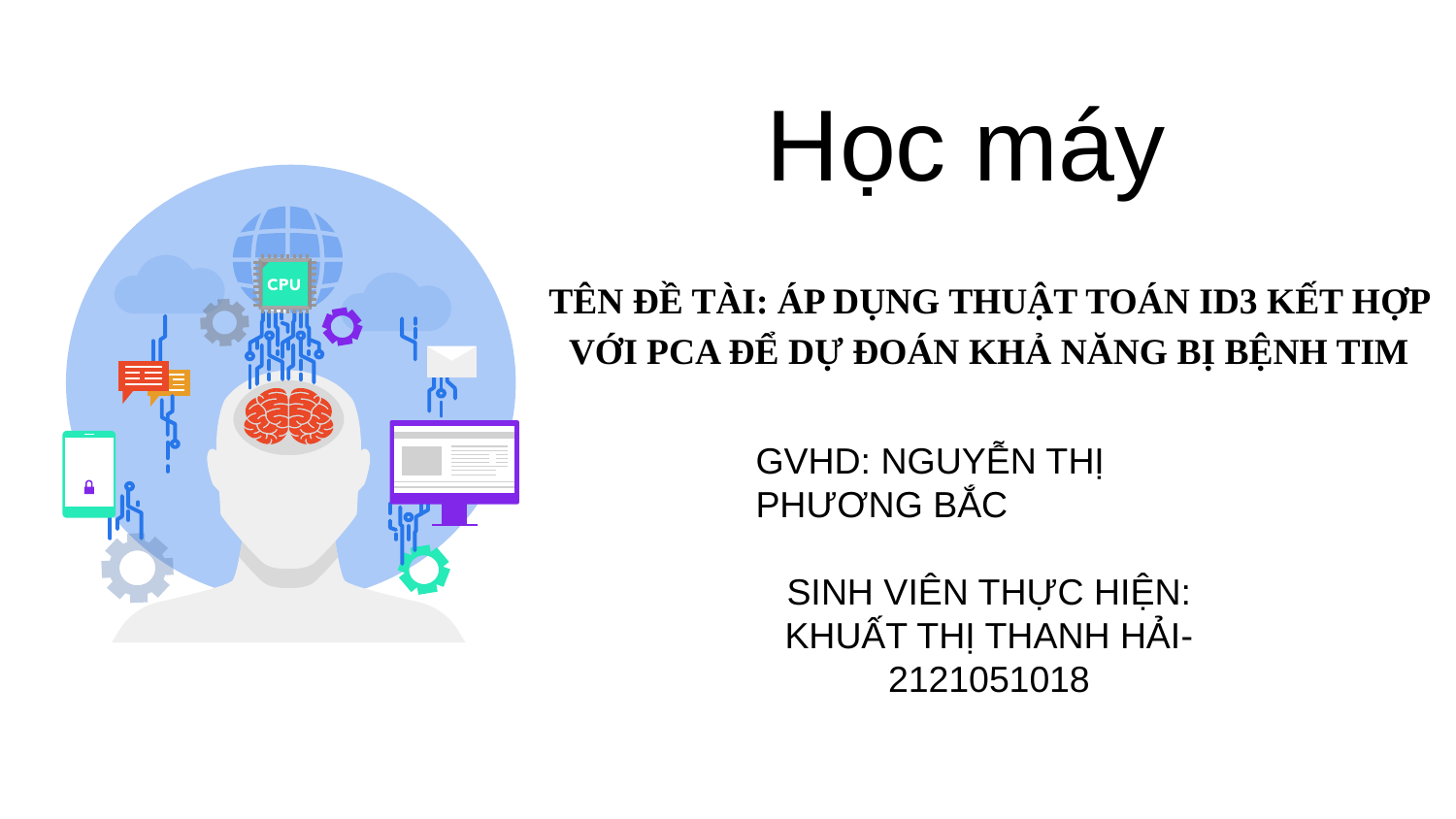

# Học máy

TÊN ĐỀ TÀI: ÁP DỤNG THUẬT TOÁN ID3 KẾT HỢP VỚI PCA ĐỂ DỰ ĐOÁN KHẢ NĂNG BỊ BỆNH TIM
GVHD: NGUYỄN THỊ PHƯƠNG BẮC

SINH VIÊN THỰC HIỆN:
KHUẤT THỊ THANH HẢI-2121051018